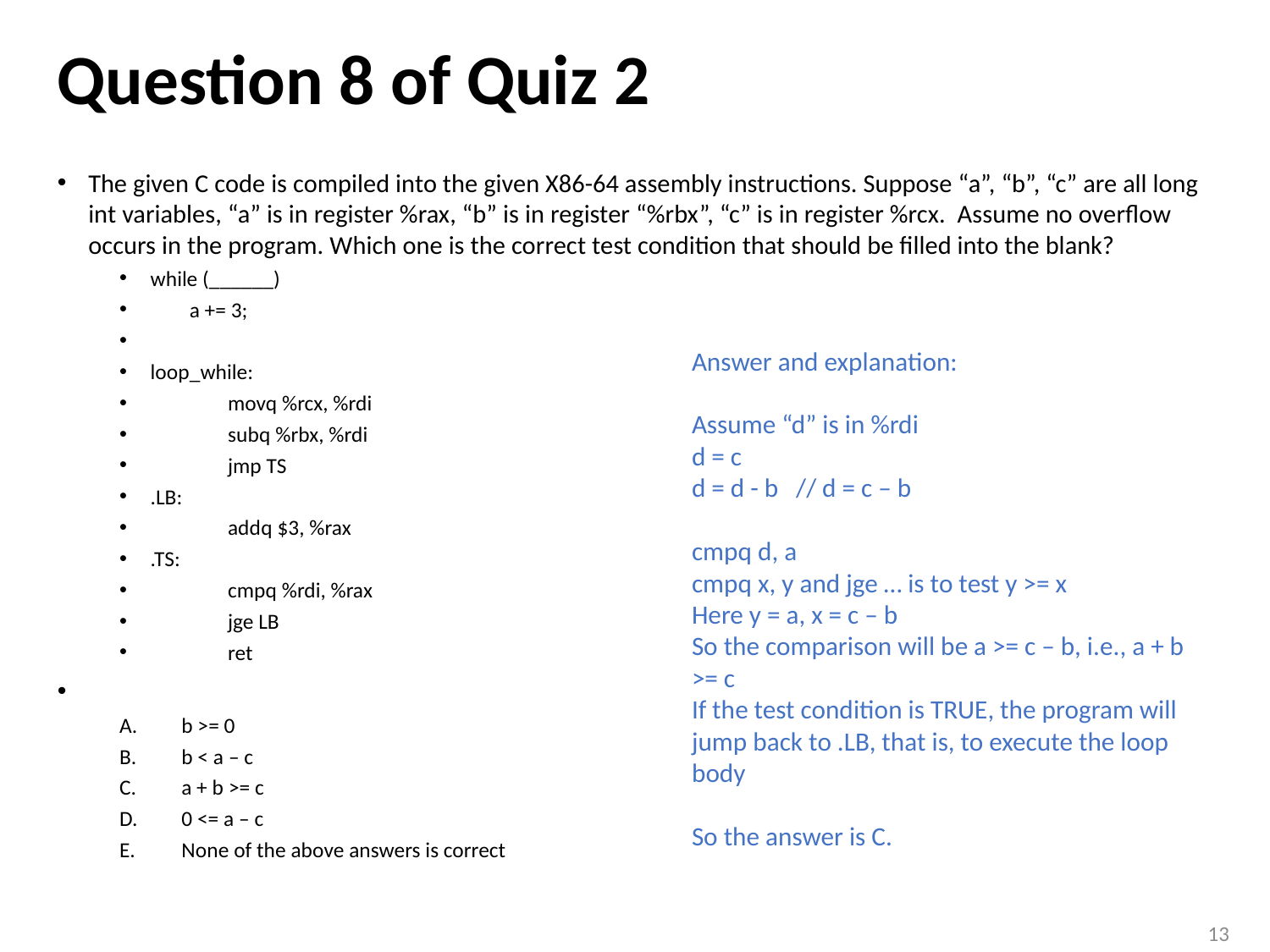

# Question 8 of Quiz 2
The given C code is compiled into the given X86-64 assembly instructions. Suppose “a”, “b”, “c” are all long int variables, “a” is in register %rax, “b” is in register “%rbx”, “c” is in register %rcx.  Assume no overflow occurs in the program. Which one is the correct test condition that should be filled into the blank?
while (______)
        a += 3;

loop_while:
	movq %rcx, %rdi
	subq %rbx, %rdi
	jmp TS
.LB:
	addq $3, %rax
.TS:
	cmpq %rdi, %rax
	jge LB
	ret

b >= 0
b < a – c
a + b >= c
0 <= a – c
None of the above answers is correct
Answer and explanation:

Assume “d” is in %rdi
d = c
d = d - b   // d = c – b

cmpq d, a
cmpq x, y and jge … is to test y >= x
Here y = a, x = c – b
So the comparison will be a >= c – b, i.e., a + b >= c
If the test condition is TRUE, the program will jump back to .LB, that is, to execute the loop body

So the answer is C.
13